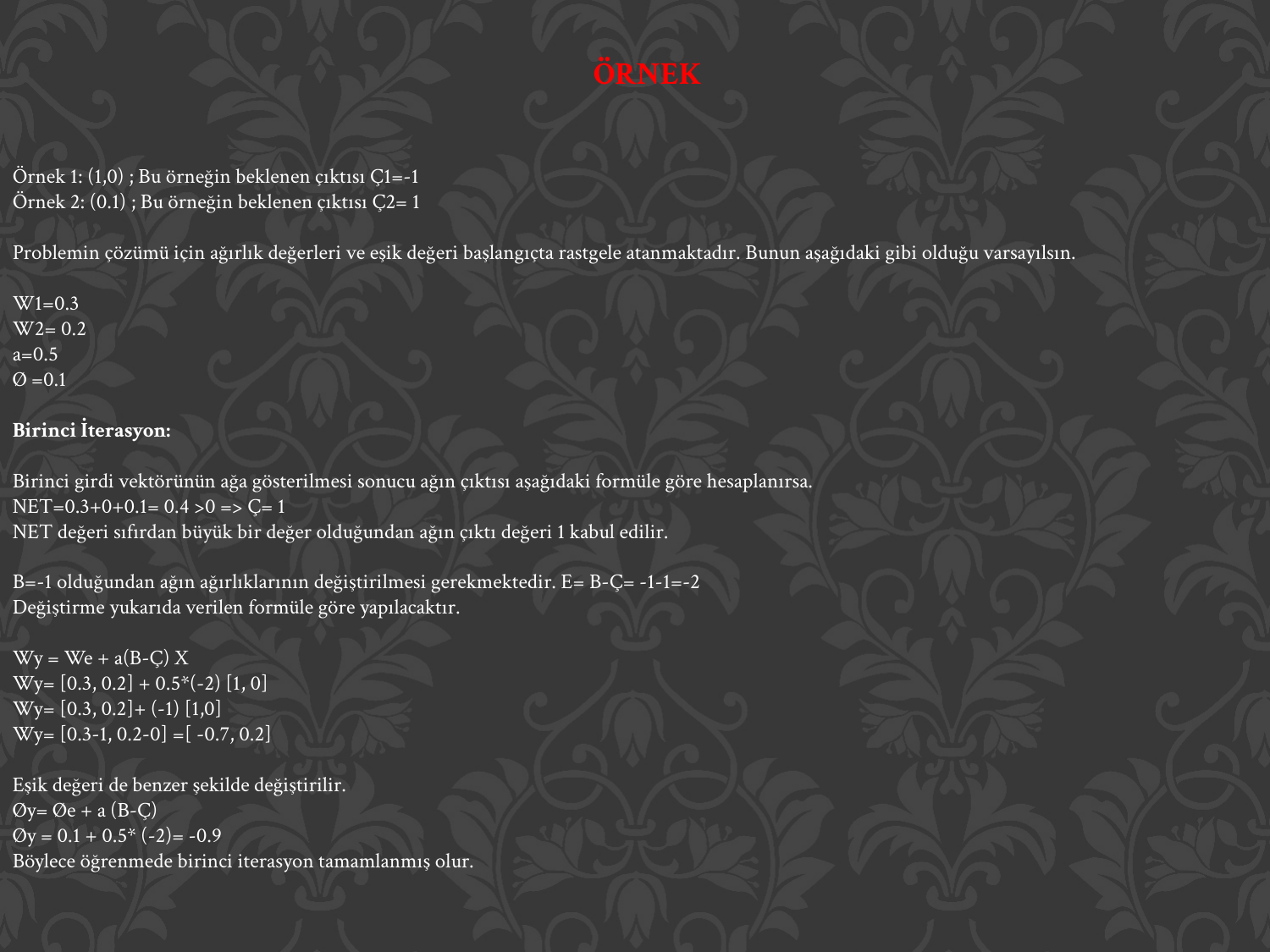

ÖRNEK
Örnek 1: (1,0) ; Bu örneğin beklenen çıktısı Ç1=-1
Örnek 2: (0.1) ; Bu örneğin beklenen çıktısı Ç2= 1

Problemin çözümü için ağırlık değerleri ve eşik değeri başlangıçta rastgele atanmaktadır. Bunun aşağıdaki gibi olduğu varsayılsın.
W1=0.3
W2= 0.2
a=0.5
Ø =0.1
Birinci İterasyon:
Birinci girdi vektörünün ağa gösterilmesi sonucu ağın çıktısı aşağıdaki formüle göre hesaplanırsa. 
NET=0.3+0+0.1= 0.4 >0 => Ç= 1
NET değeri sıfırdan büyük bir değer olduğundan ağın çıktı değeri 1 kabul edilir. 
B=-1 olduğundan ağın ağırlıklarının değiştirilmesi gerekmektedir. E= B-Ç= -1-1=-2 
Değiştirme yukarıda verilen formüle göre yapılacaktır.
Wy = We + a(B-Ç) X
Wy= [0.3, 0.2] + 0.5*(-2) [1, 0]
Wy= [0.3, 0.2]+ (-1) [1,0]
Wy= [0.3-1, 0.2-0] =[ -0.7, 0.2]
Eşik değeri de benzer şekilde değiştirilir. 
Øy= Øe + a (B-Ç)
Øy = 0.1 + 0.5* (-2)= -0.9
Böylece öğrenmede birinci iterasyon tamamlanmış olur.